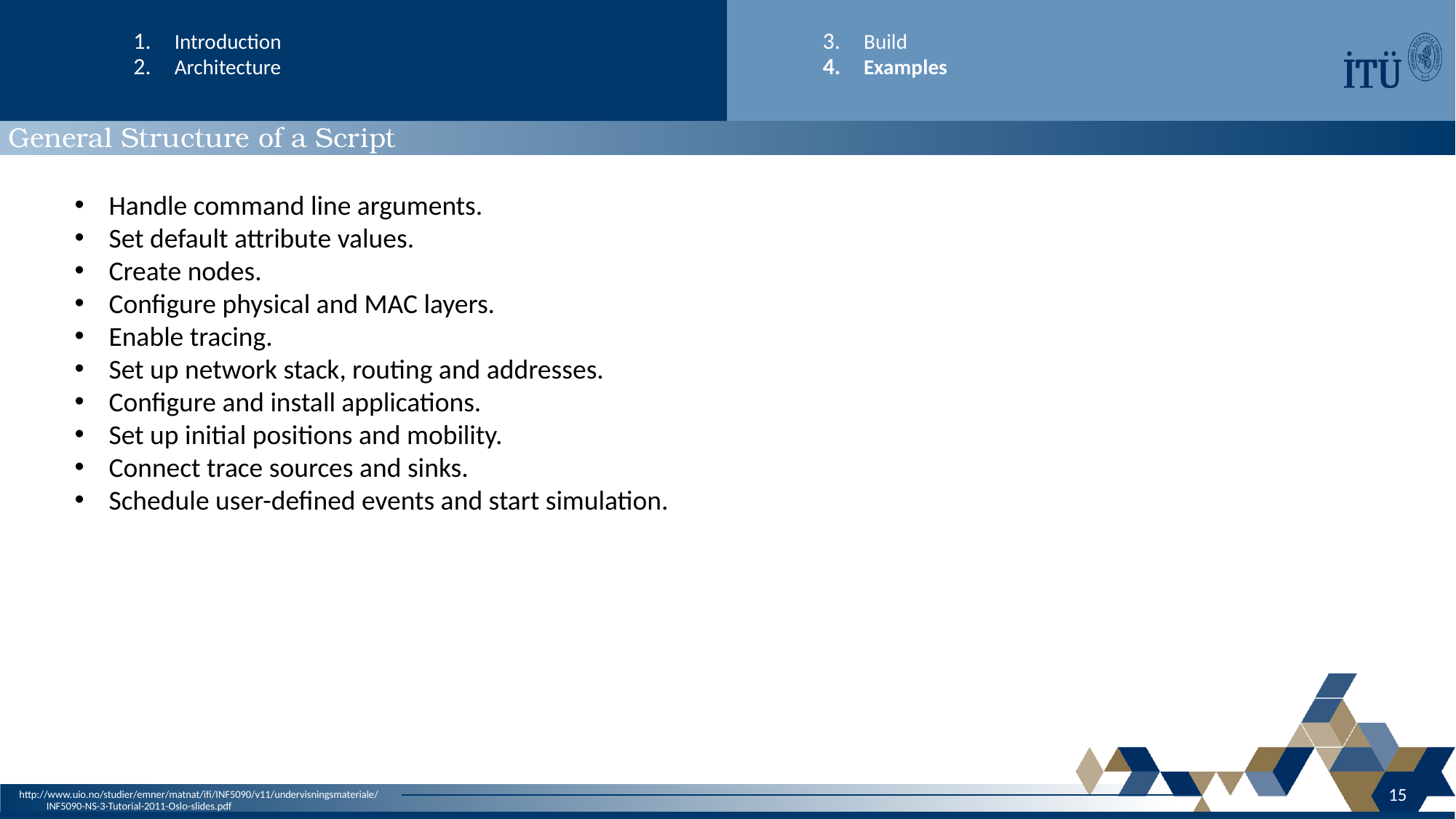

Introduction
Architecture
Build
Examples
General Structure of a Script

Handle command line arguments.
Set default attribute values.
Create nodes.
Configure physical and MAC layers.
Enable tracing.
Set up network stack, routing and addresses.
Configure and install applications.
Set up initial positions and mobility.
Connect trace sources and sinks.
Schedule user-defined events and start simulation.
15
http://www.uio.no/studier/emner/matnat/ifi/INF5090/v11/undervisningsmateriale/INF5090-NS-3-Tutorial-2011-Oslo-slides.pdf